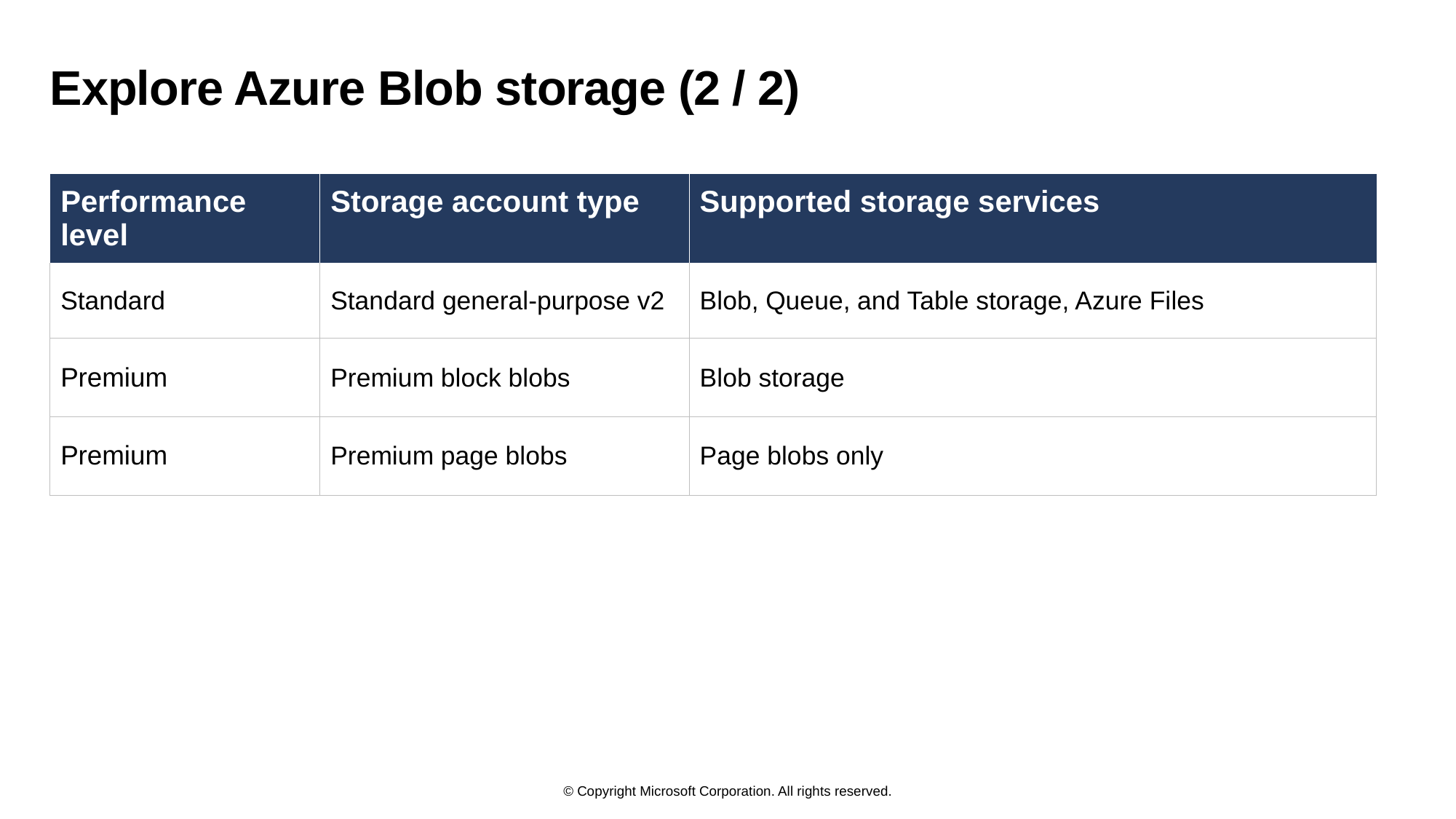

# Explore Azure Blob storage (2 / 2)
| Performance level | Storage account type | Supported storage services |
| --- | --- | --- |
| Standard | Standard general-purpose v2 | Blob, Queue, and Table storage, Azure Files |
| Premium | Premium block blobs | Blob storage |
| Premium | Premium page blobs | Page blobs only |